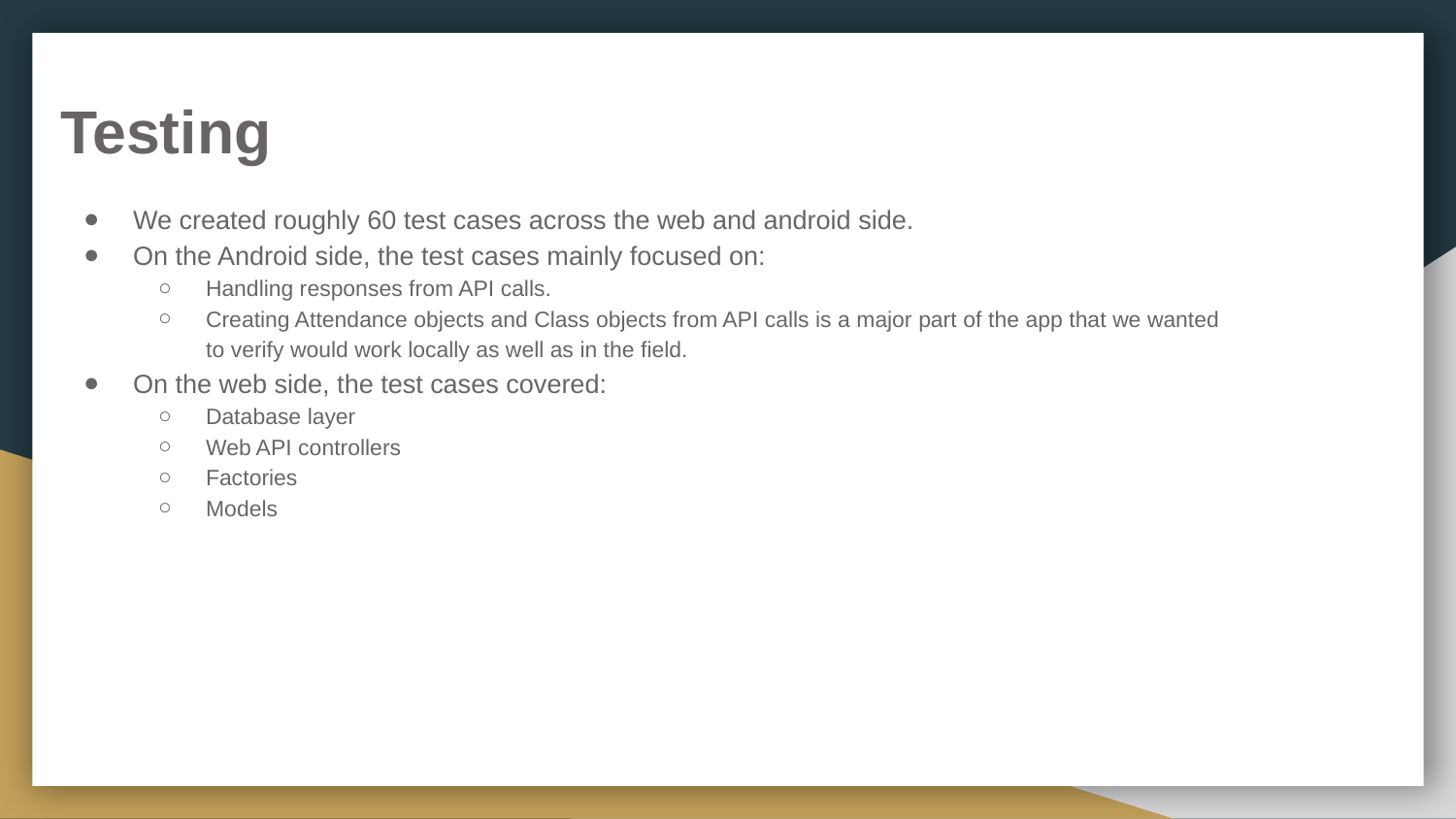

# Testing

We created roughly 60 test cases across the web and android side.
On the Android side, the test cases mainly focused on:
Handling responses from API calls.
Creating Attendance objects and Class objects from API calls is a major part of the app that we wanted to verify would work locally as well as in the field.
On the web side, the test cases covered:
Database layer
Web API controllers
Factories
Models